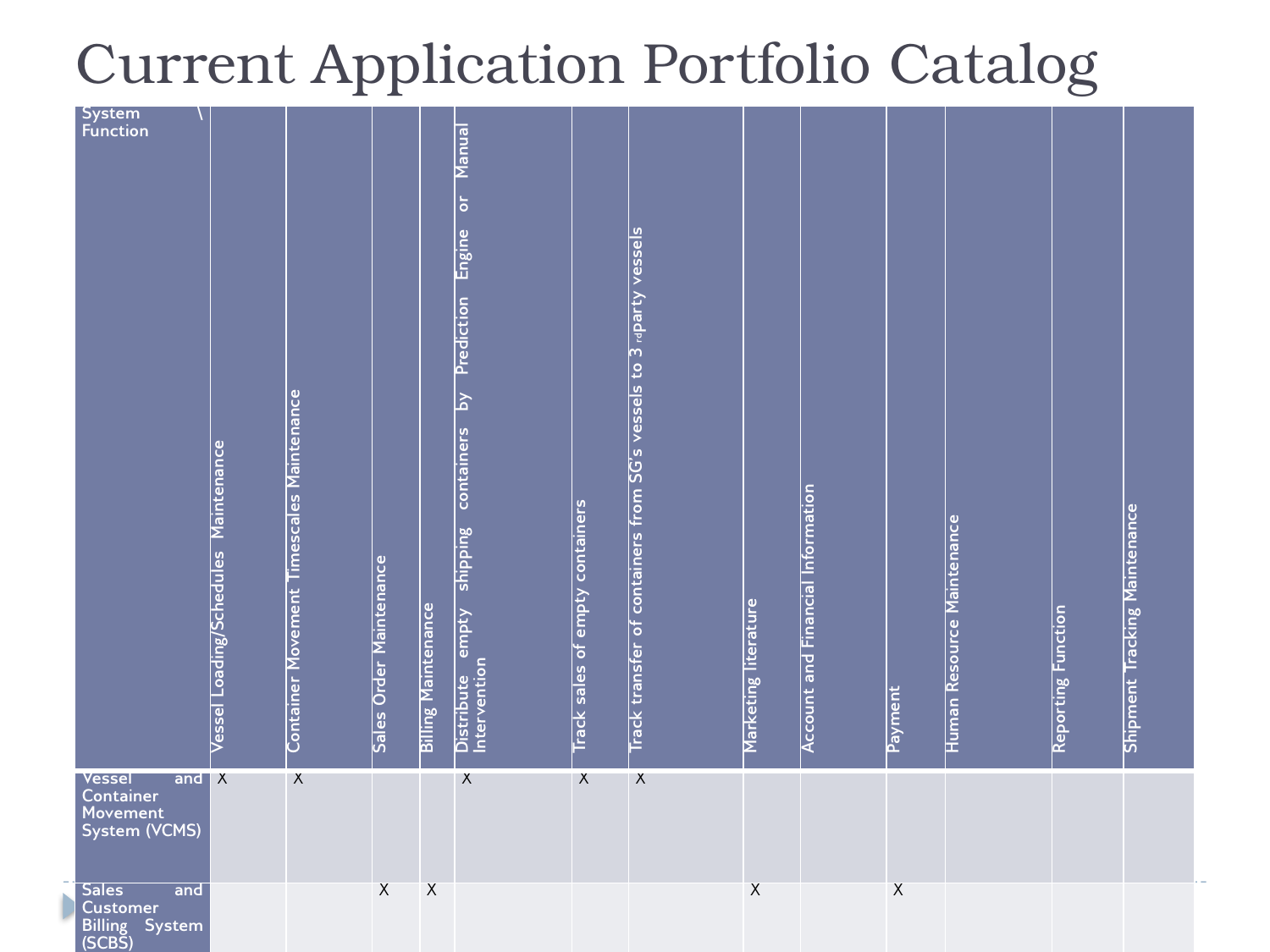

Current Application Portfolio Catalog
| System \ Function | Vessel Loading/Schedules Maintenance | Container Movement Timescales Maintenance | Sales Order Maintenance | Billing Maintenance | Distribute empty shipping containers by Prediction Engine or Manual Intervention | Track sales of empty containers | Track transfer of containers from SG’s vessels to 3rd party vessels | Marketing literature | Account and Financial Information | Payment | Human Resource Maintenance | Reporting Function | Shipment Tracking Maintenance |
| --- | --- | --- | --- | --- | --- | --- | --- | --- | --- | --- | --- | --- | --- |
| Vessel and Container Movement System (VCMS) | X | X |  |  | X | X | X |  |  |  |  |  |  |
| Sales and Customer Billing System (SCBS) |  |  | X | X |  |  |  | X |  | X |  |  |  |
| Account and Financial Information System (AFIS) |  |  |  |  |  |  |  |  | X | X |  |  |  |
| Human Resource System (HRS) |  |  |  |  |  |  |  |  |  |  | X |  |  |
| Integrated Reporting System (IRS) |  |  |  |  |  |  |  |  |  |  |  | X |  |
| ShipTrack System (ST) |  |  |  |  |  |  | X |  |  |  |  |  | X |